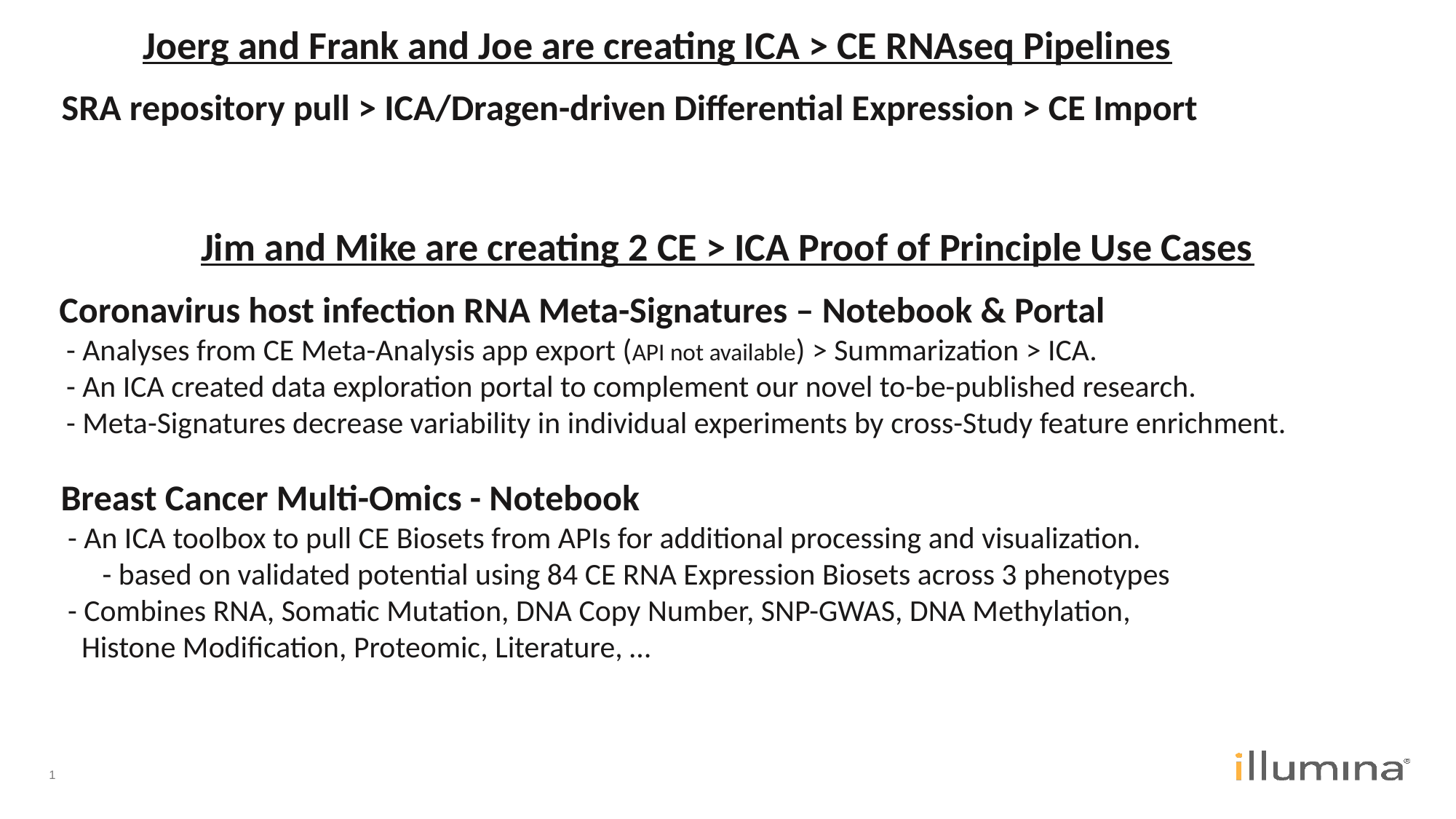

Joerg and Frank and Joe are creating ICA > CE RNAseq Pipelines
SRA repository pull > ICA/Dragen-driven Differential Expression > CE Import
Jim and Mike are creating 2 CE > ICA Proof of Principle Use Cases
Coronavirus host infection RNA Meta-Signatures – Notebook & Portal
 - Analyses from CE Meta-Analysis app export (API not available) > Summarization > ICA.
 - An ICA created data exploration portal to complement our novel to-be-published research.
 - Meta-Signatures decrease variability in individual experiments by cross-Study feature enrichment.
Breast Cancer Multi-Omics - Notebook
 - An ICA toolbox to pull CE Biosets from APIs for additional processing and visualization.
      - based on validated potential using 84 CE RNA Expression Biosets across 3 phenotypes
 - Combines RNA, Somatic Mutation, DNA Copy Number, SNP-GWAS, DNA Methylation,
   Histone Modification, Proteomic, Literature, …